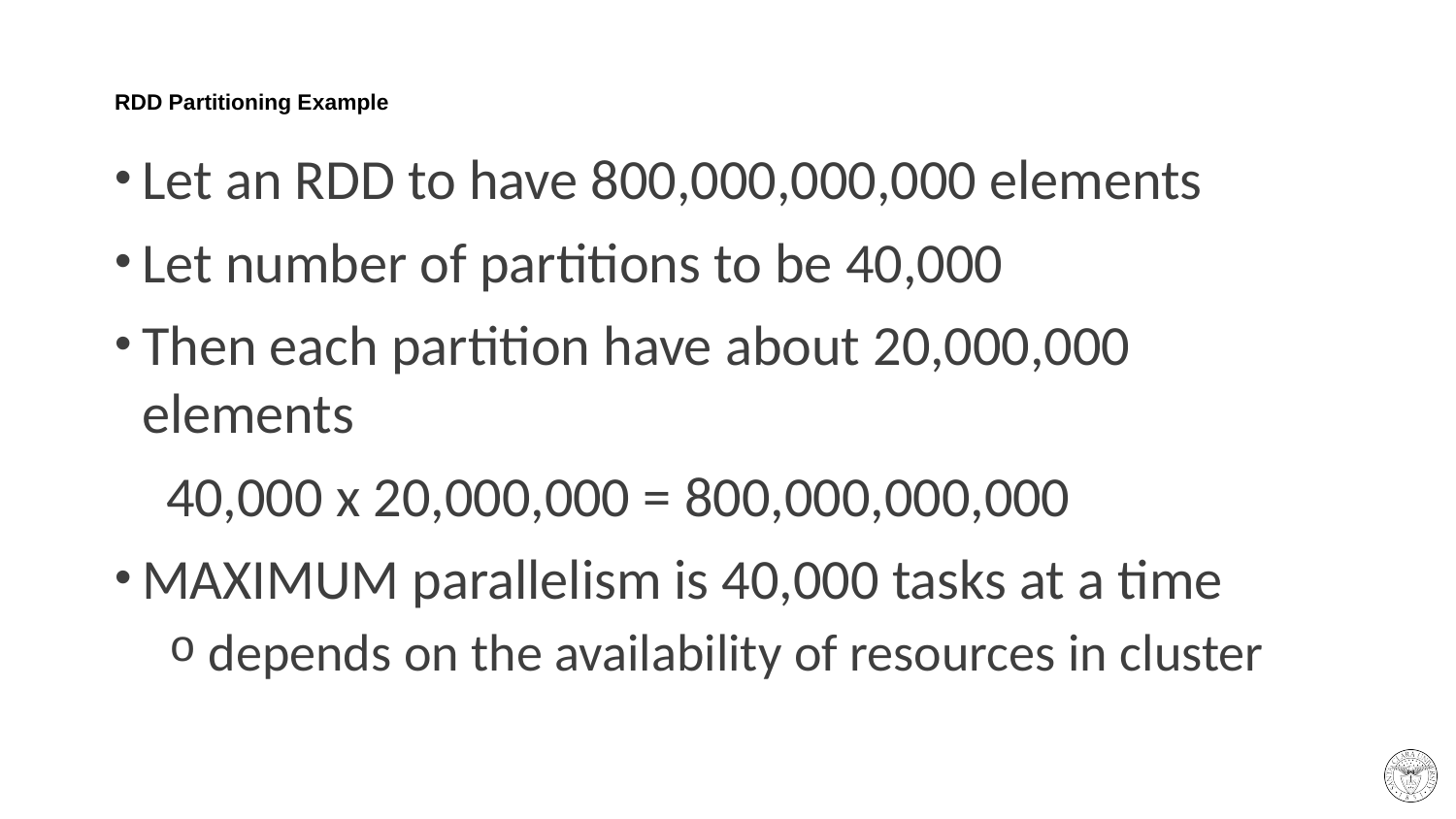

# RDD Partitioning Example
Let an RDD to have 800,000,000,000 elements
Let number of partitions to be 40,000
Then each partition have about 20,000,000 elements
    40,000 x 20,000,000 = 800,000,000,000
MAXIMUM parallelism is 40,000 tasks at a time
 depends on the availability of resources in cluster